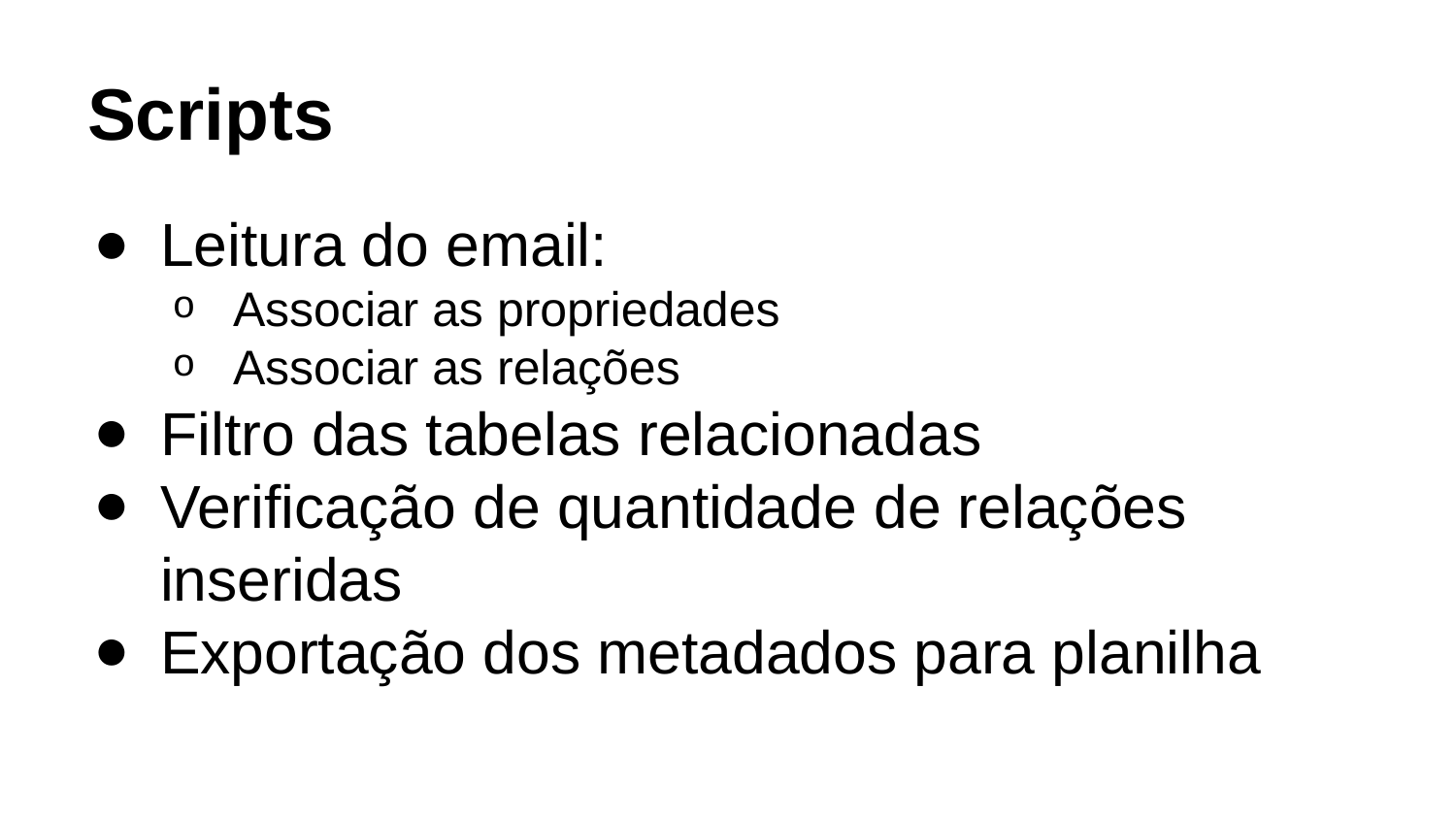

# Scripts
Leitura do email:
Associar as propriedades
Associar as relações
Filtro das tabelas relacionadas
Verificação de quantidade de relações inseridas
Exportação dos metadados para planilha